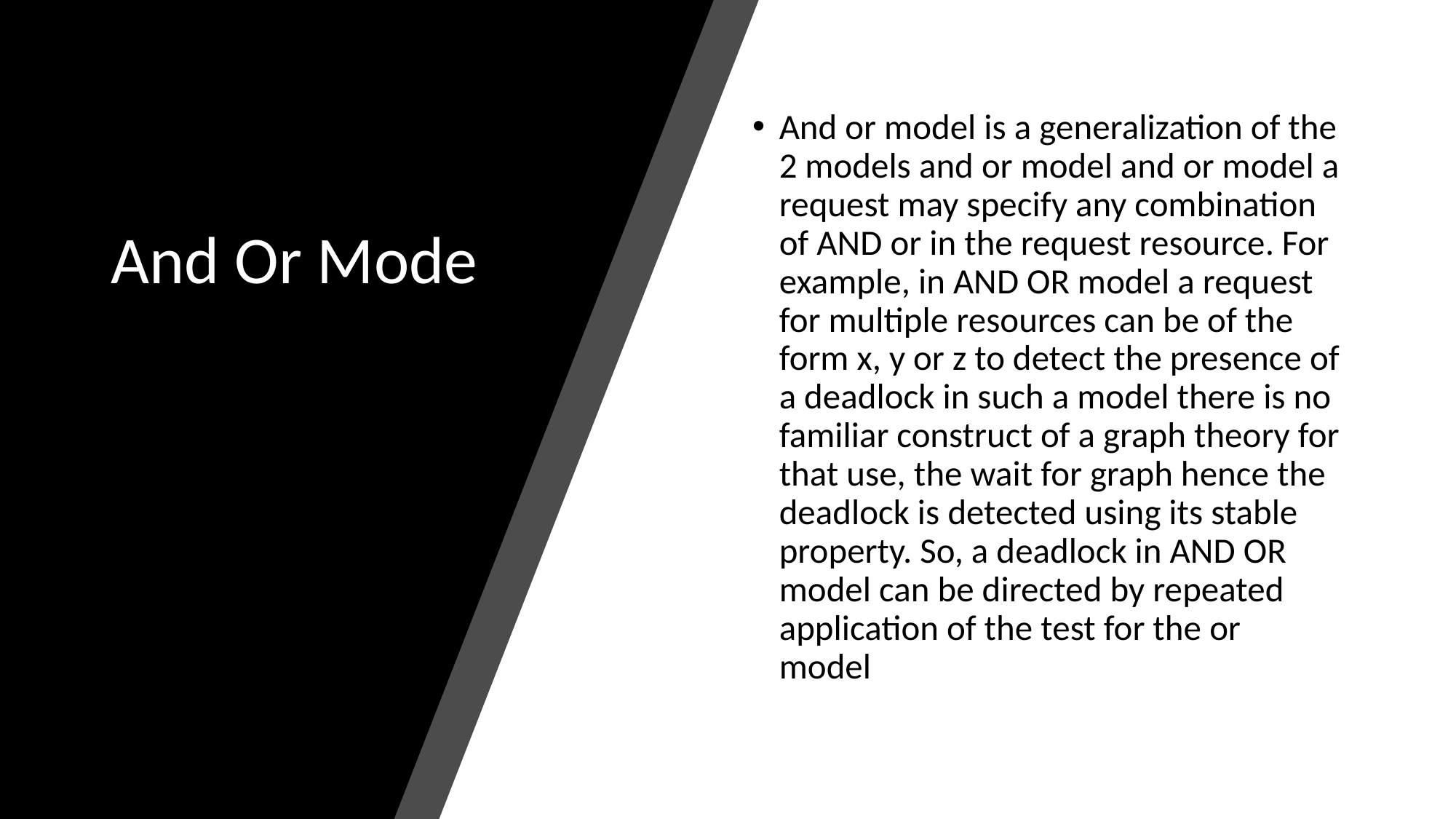

# And Or Model
And or model is a generalization of the 2 models and or model and or model a request may specify any combination of AND or in the request resource. For example, in AND OR model a request for multiple resources can be of the form x, y or z to detect the presence of a deadlock in such a model there is no familiar construct of a graph theory for that use, the wait for graph hence the deadlock is detected using its stable property. So, a deadlock in AND OR model can be directed by repeated application of the test for the or model